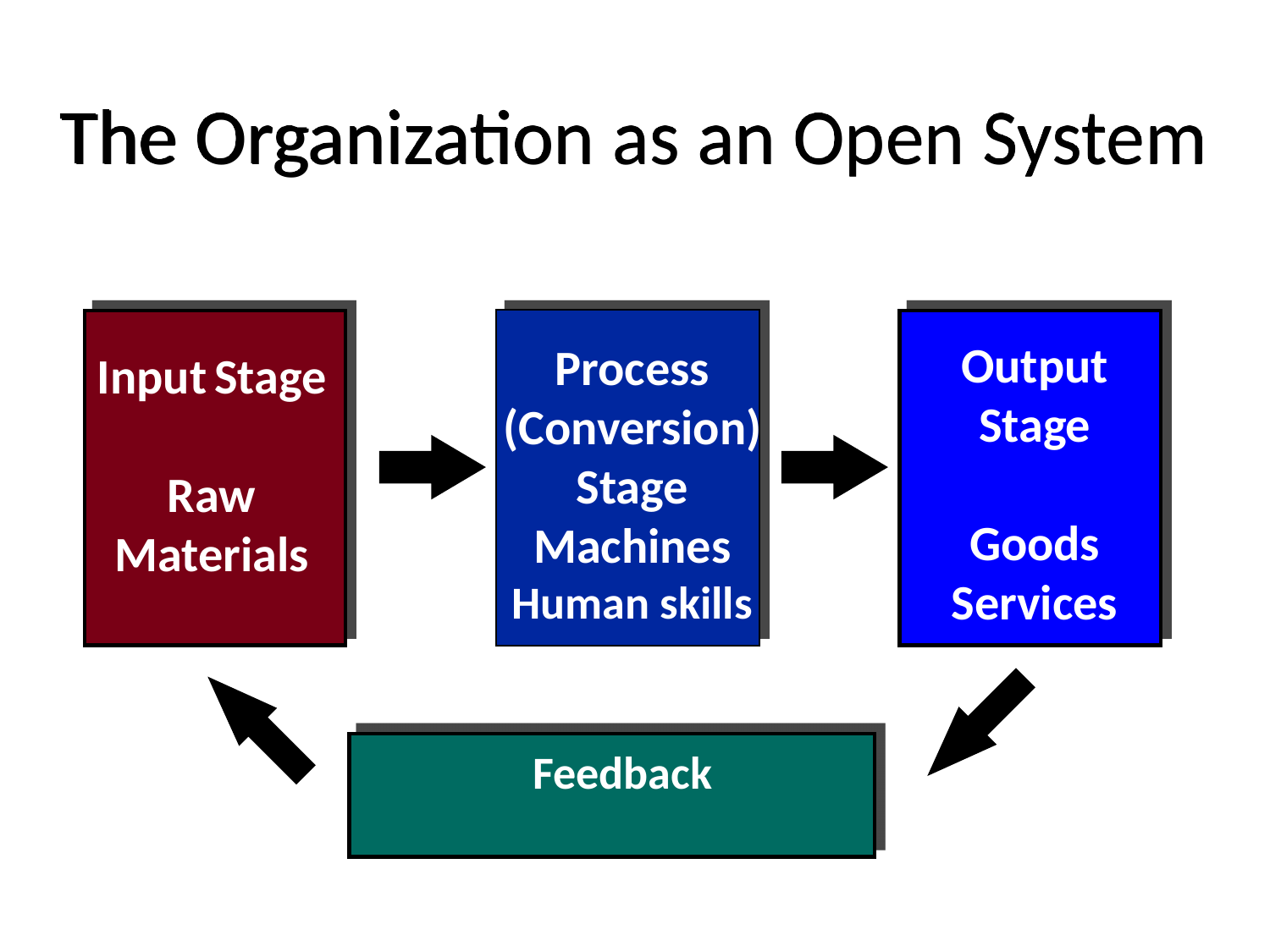

# The Organization as an Open System

Output
Stage

Goods
Services
Process
(Conversion)
Stage
Machines
Human skills
Input Stage

Raw
Materials

Feedback